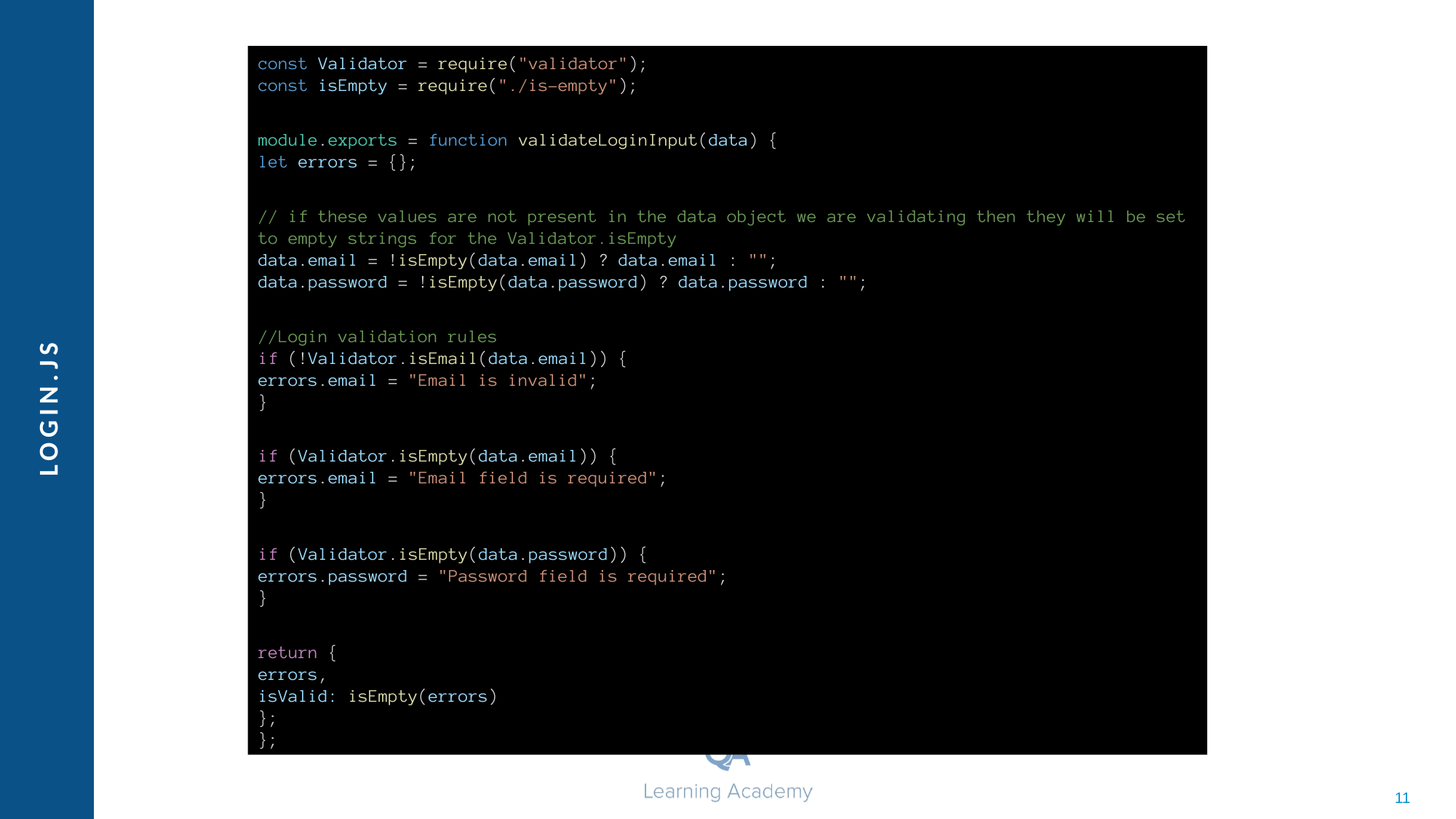

const Validator = require("validator");
const isEmpty = require("./is-empty");
module.exports = function validateLoginInput(data) {
let errors = {};
// if these values are not present in the data object we are validating then they will be set to empty strings for the Validator.isEmpty
data.email = !isEmpty(data.email) ? data.email : "";
data.password = !isEmpty(data.password) ? data.password : "";
//Login validation rules
if (!Validator.isEmail(data.email)) {
errors.email = "Email is invalid";
}
if (Validator.isEmpty(data.email)) {
errors.email = "Email field is required";
}
if (Validator.isEmpty(data.password)) {
errors.password = "Password field is required";
}
return {
errors,
isValid: isEmpty(errors)
};
};
Login.js